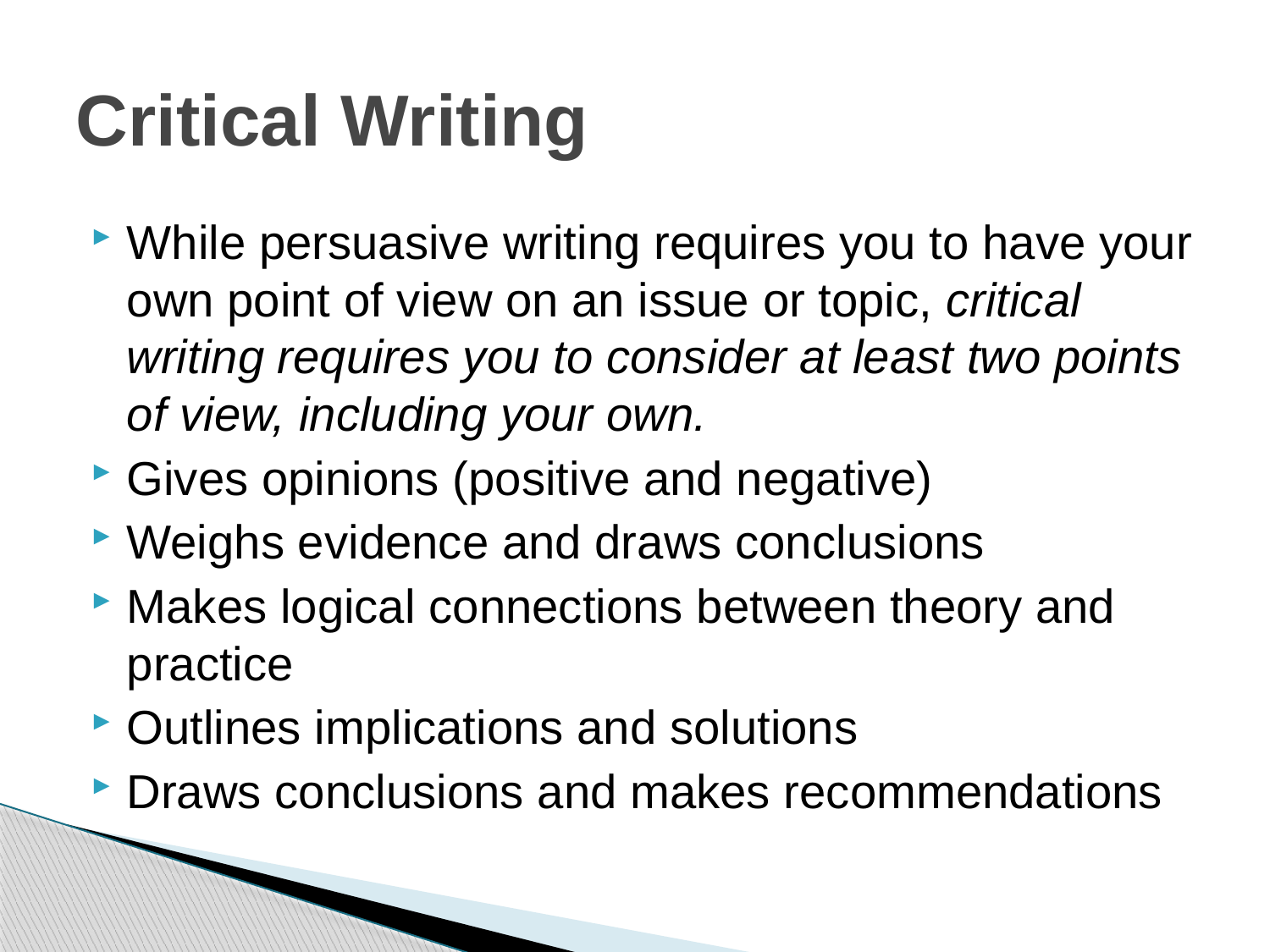

# Critical Writing
While persuasive writing requires you to have your own point of view on an issue or topic, critical writing requires you to consider at least two points of view, including your own.
Gives opinions (positive and negative)
Weighs evidence and draws conclusions
Makes logical connections between theory and practice
Outlines implications and solutions
Draws conclusions and makes recommendations